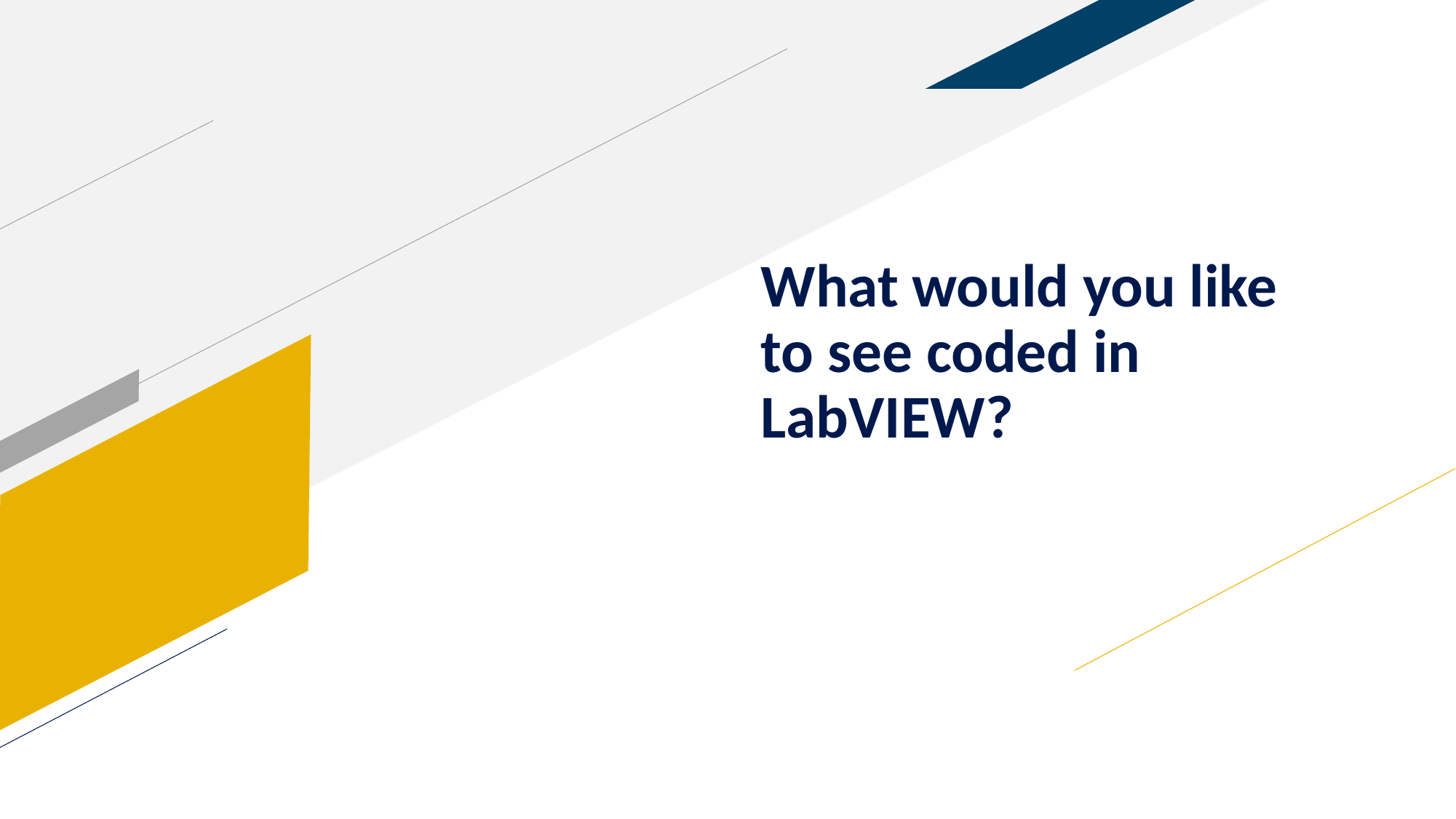

# What would you like to see coded in LabVIEW?